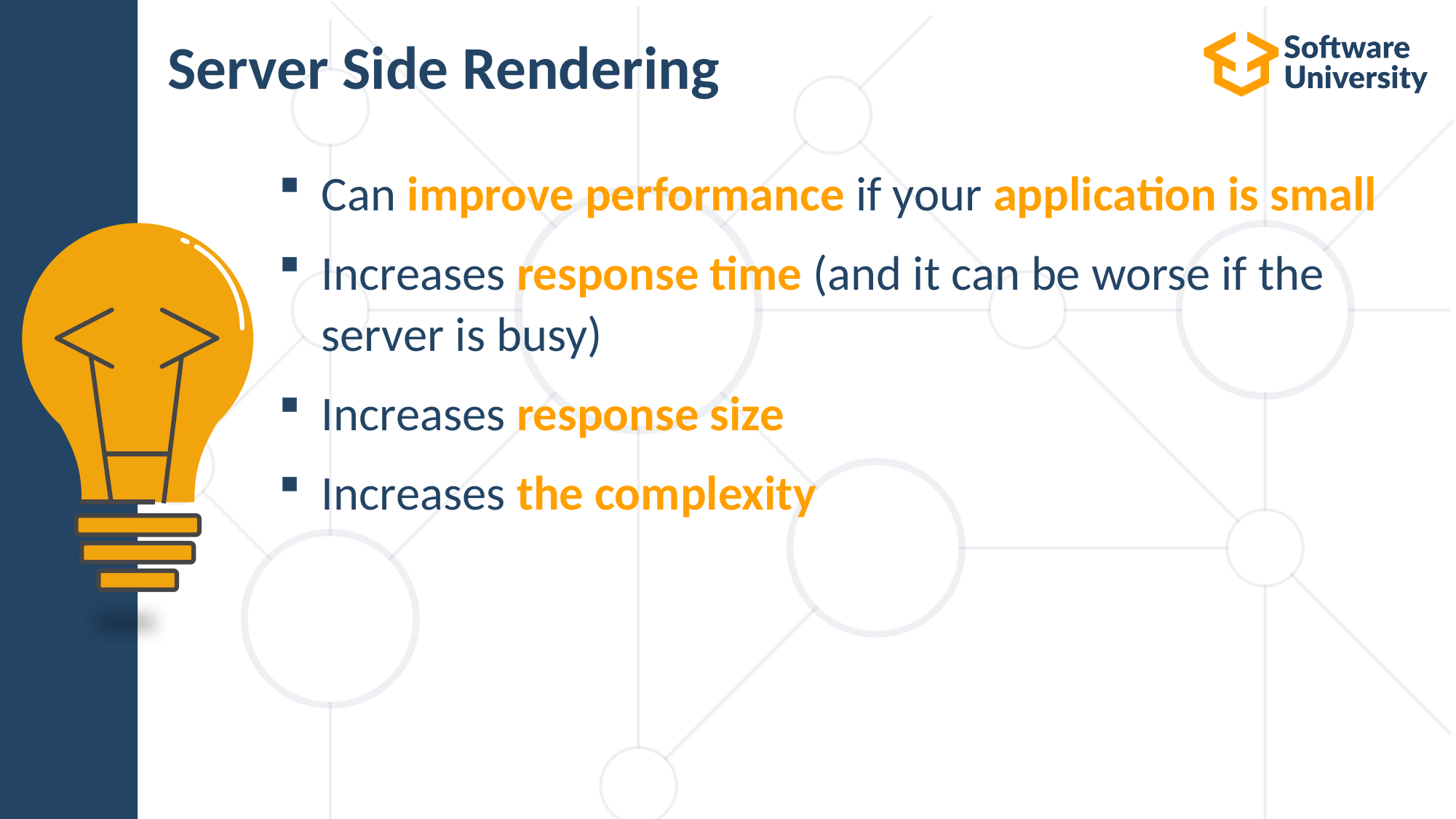

# Server Side Rendering
Can improve performance if your application is small
Increases response time (and it can be worse if the server is busy)
Increases response size
Increases the complexity